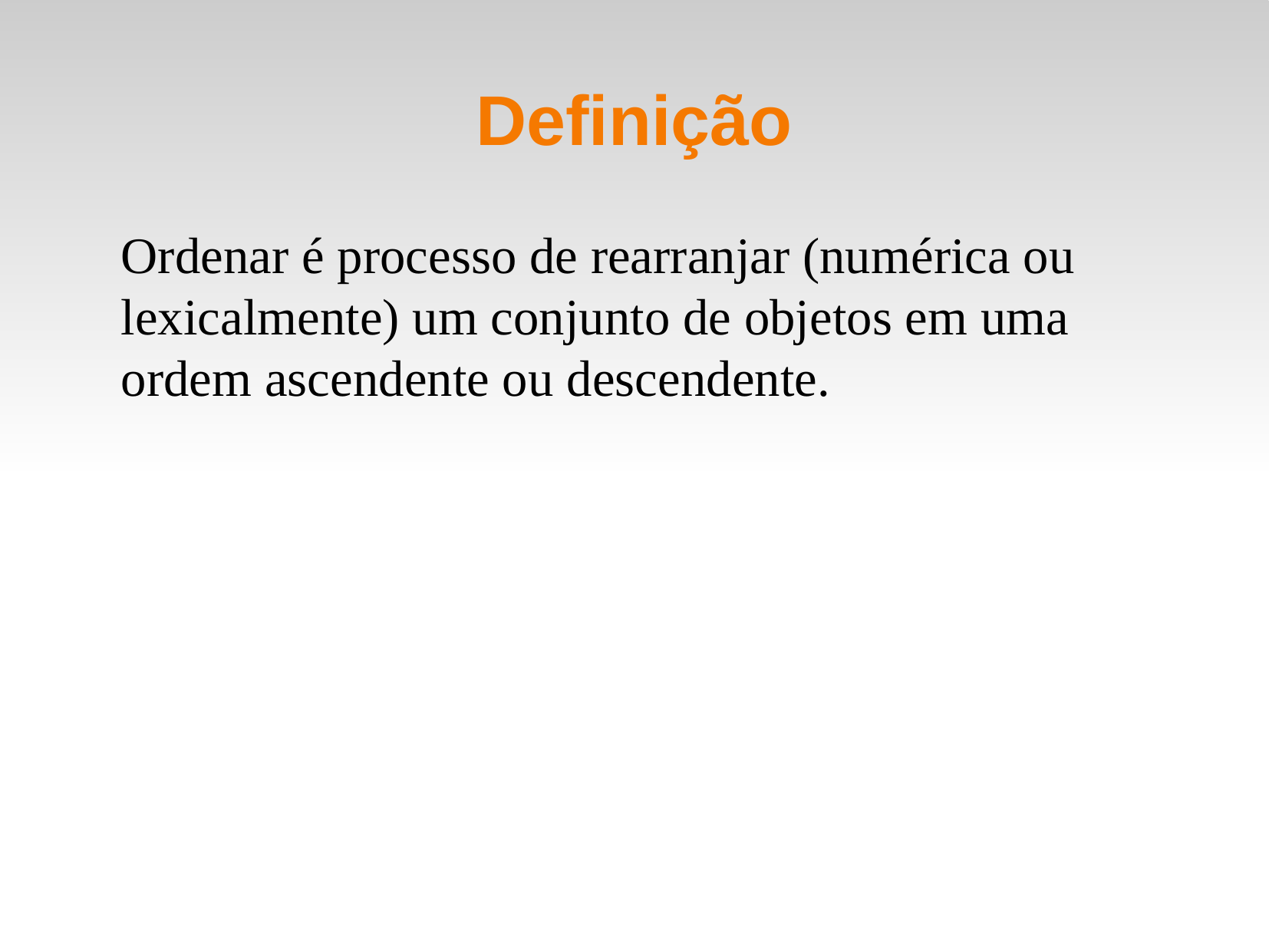

Definição
Ordenar é processo de rearranjar (numérica ou lexicalmente) um conjunto de objetos em uma ordem ascendente ou descendente.